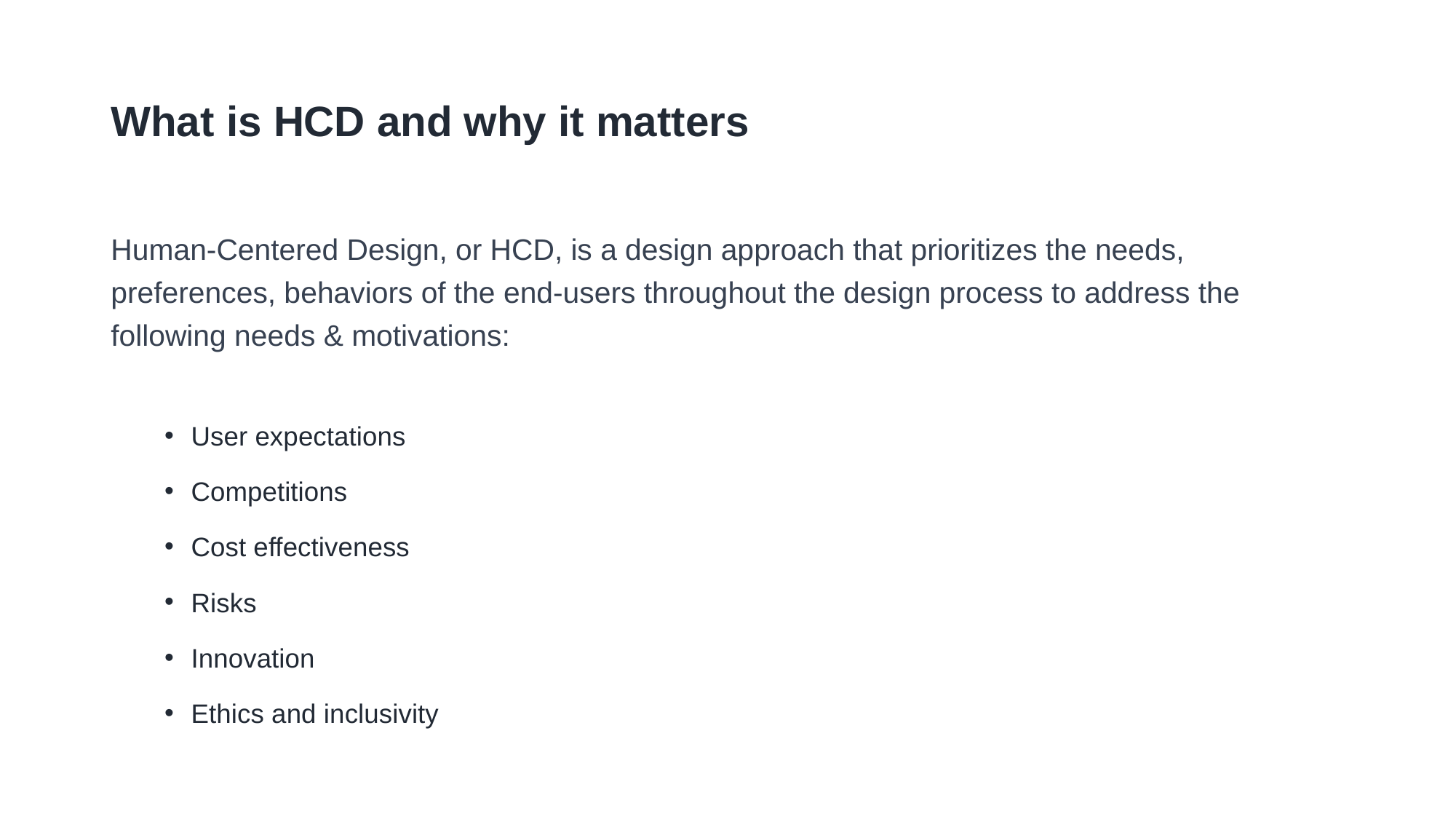

# What is HCD and why it matters
Human-Centered Design, or HCD, is a design approach that prioritizes the needs, preferences, behaviors of the end-users throughout the design process to address the following needs & motivations:

User expectations
Competitions
Cost effectiveness
Risks
Innovation
Ethics and inclusivity